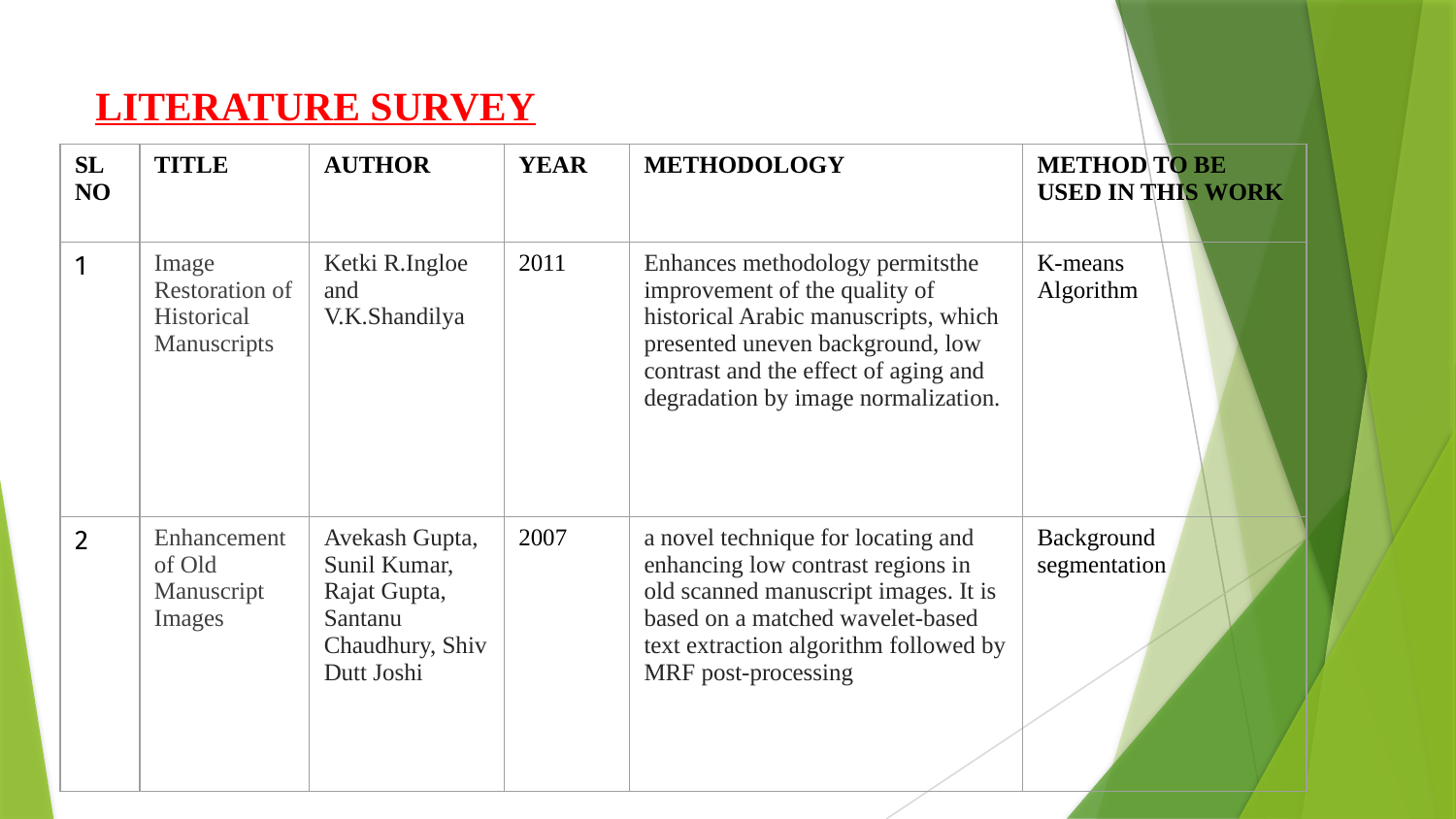

# LITERATURE SURVEY
| SL NO | TITLE | AUTHOR | YEAR | METHODOLOGY | METHOD TO BE USED IN THIS WORK |
| --- | --- | --- | --- | --- | --- |
| 1 | Image Restoration of Historical Manuscripts | Ketki R.Ingloe and V.K.Shandilya | 2011 | Enhances methodology permitsthe improvement of the quality of historical Arabic manuscripts, which presented uneven background, low contrast and the effect of aging and degradation by image normalization. | K-means Algorithm |
| 2 | Enhancement of Old Manuscript Images | Avekash Gupta, Sunil Kumar, Rajat Gupta, Santanu Chaudhury, Shiv Dutt Joshi | 2007 | a novel technique for locating and enhancing low contrast regions in old scanned manuscript images. It is based on a matched wavelet-based text extraction algorithm followed by MRF post-processing | Background segmentation |